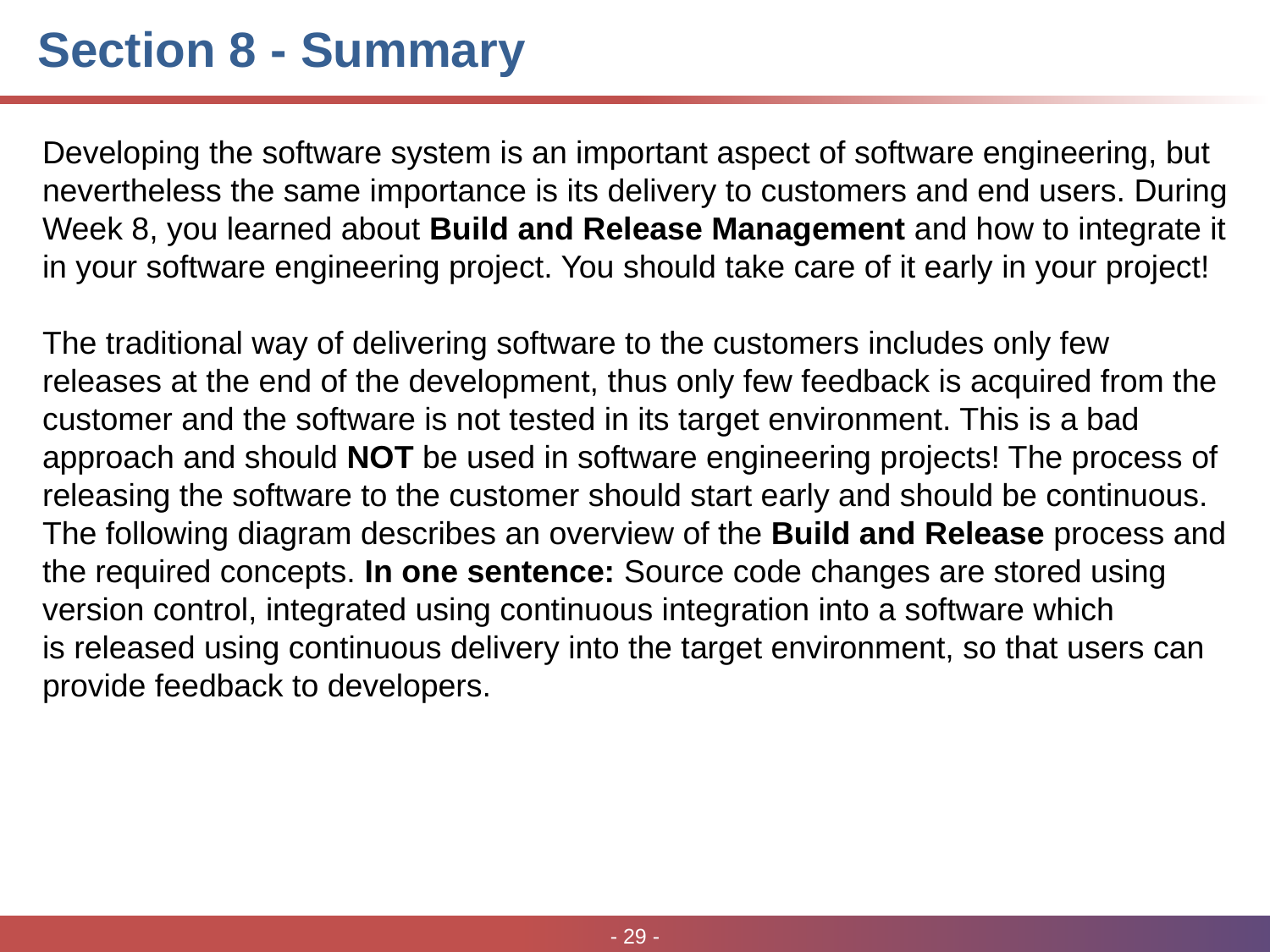

# Section 8 - Summary
Developing the software system is an important aspect of software engineering, but nevertheless the same importance is its delivery to customers and end users. During Week 8, you learned about Build and Release Management and how to integrate it in your software engineering project. You should take care of it early in your project!

The traditional way of delivering software to the customers includes only few releases at the end of the development, thus only few feedback is acquired from the customer and the software is not tested in its target environment. This is a bad approach and should NOT be used in software engineering projects! The process of releasing the software to the customer should start early and should be continuous. The following diagram describes an overview of the Build and Release process and the required concepts. In one sentence: Source code changes are stored using version control, integrated using continuous integration into a software which is released using continuous delivery into the target environment, so that users can provide feedback to developers.
29